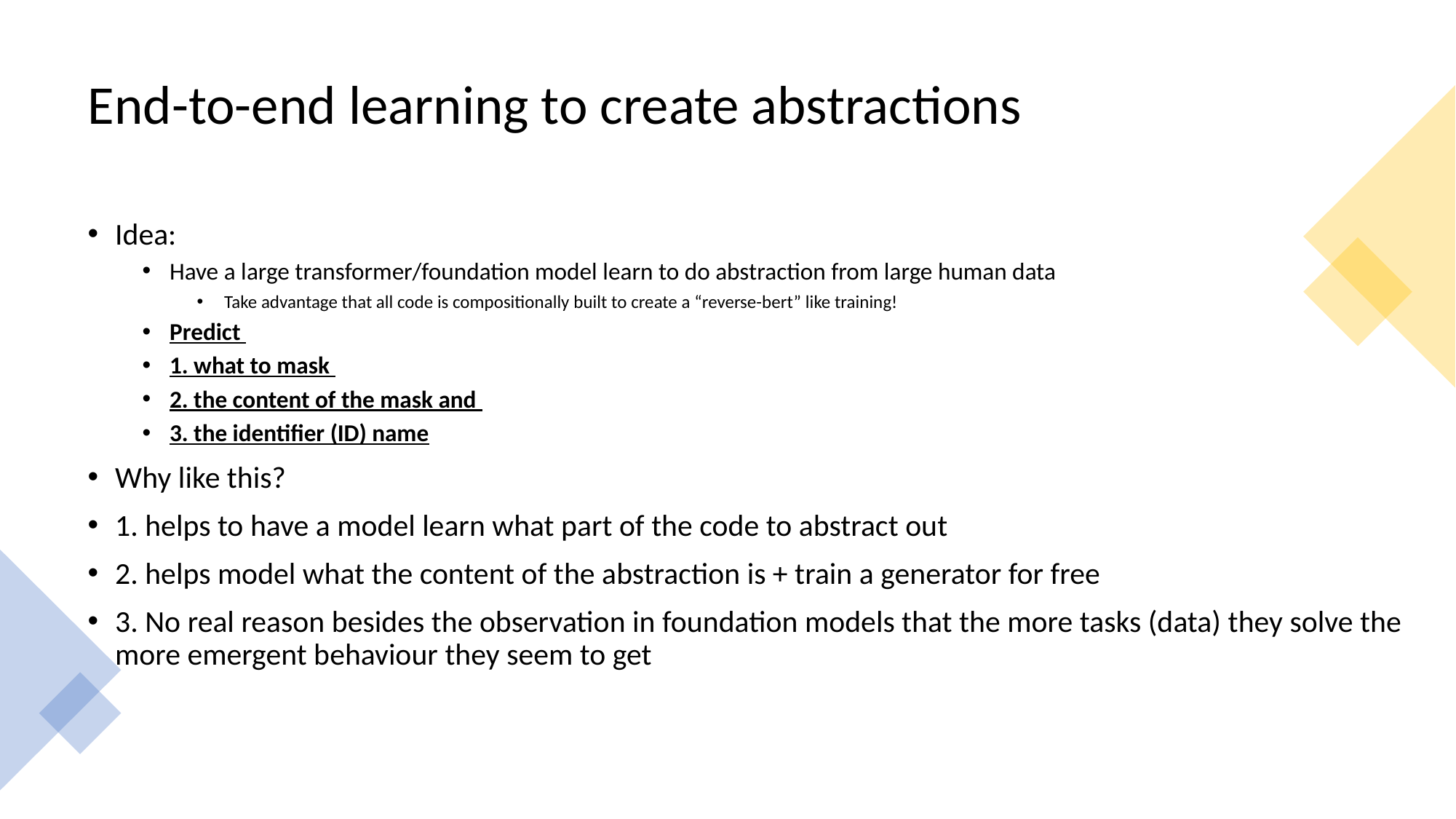

# End-to-end learning to create abstractions

Idea:
Have a large transformer/foundation model learn to do abstraction from large human data
Take advantage that all code is compositionally built to create a “reverse-bert” like training!
Predict
1. what to mask
2. the content of the mask and
3. the identifier (ID) name
Why like this?
1. helps to have a model learn what part of the code to abstract out
2. helps model what the content of the abstraction is + train a generator for free
3. No real reason besides the observation in foundation models that the more tasks (data) they solve the more emergent behaviour they seem to get